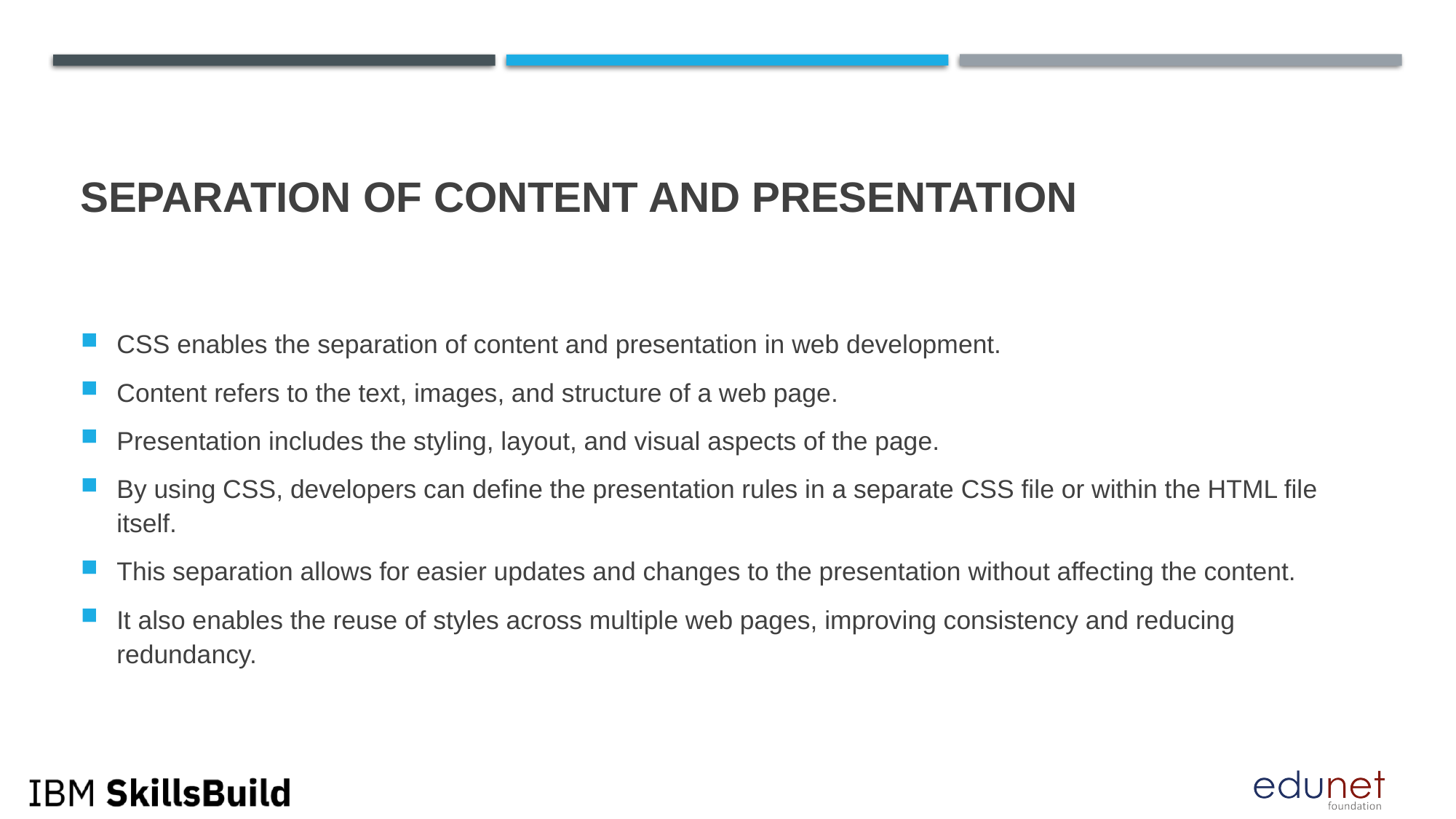

# Separation of Content and Presentation
CSS enables the separation of content and presentation in web development.
Content refers to the text, images, and structure of a web page.
Presentation includes the styling, layout, and visual aspects of the page.
By using CSS, developers can define the presentation rules in a separate CSS file or within the HTML file itself.
This separation allows for easier updates and changes to the presentation without affecting the content.
It also enables the reuse of styles across multiple web pages, improving consistency and reducing redundancy.